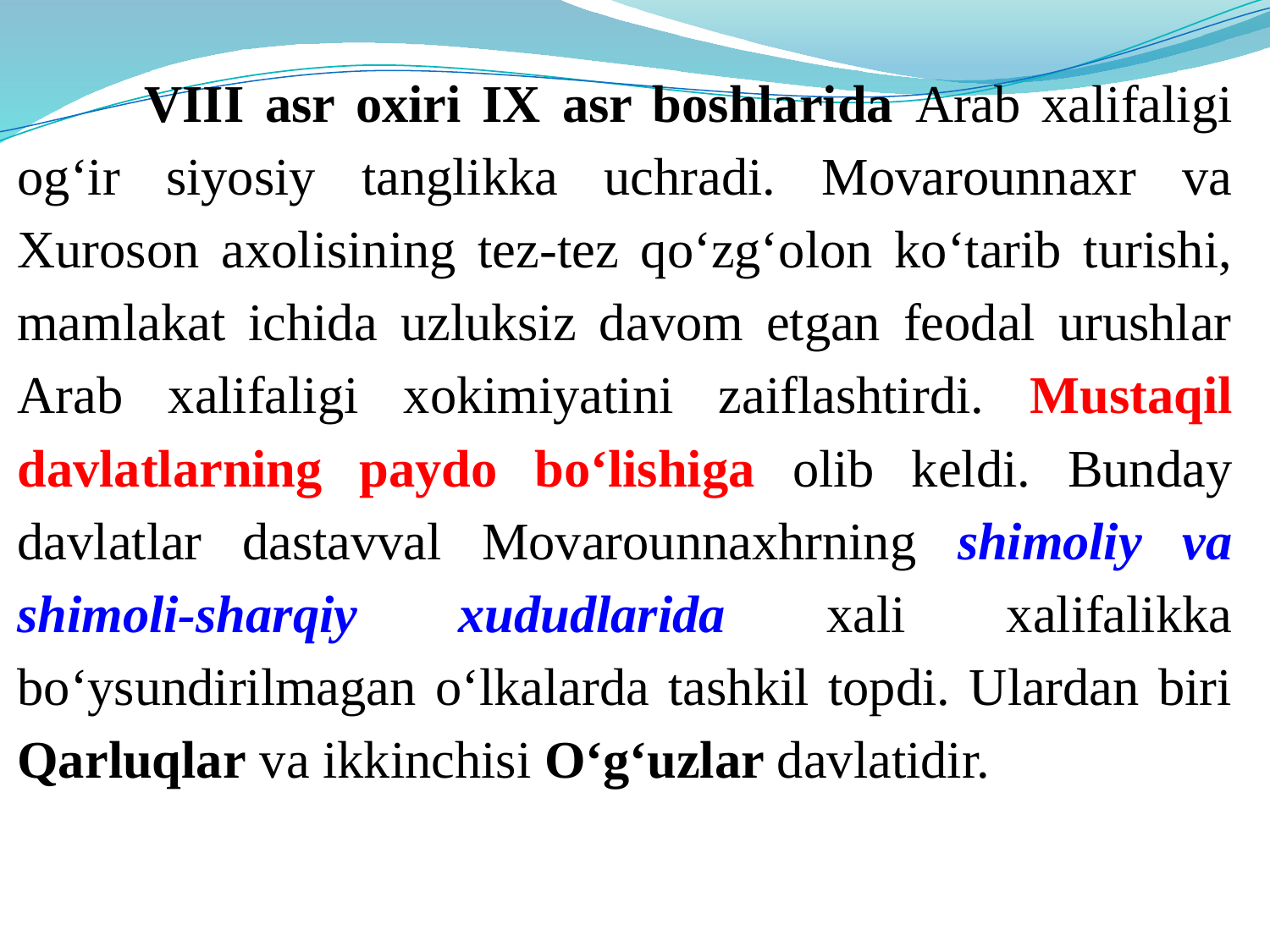

VІІІ asr oxiri ІX asr boshlarida Arab xalifaligi og‘ir siyosiy tanglikka uchradi. Movarounnaxr va Xuroson axolisining tez-tez qo‘zg‘olon ko‘tarib turishi, mamlakat ichida uzluksiz davom etgan feodal urushlar Arab xalifaligi xokimiyatini zaiflashtirdi. Mustaqil davlatlarning paydo bo‘lishiga olib keldi. Bunday davlatlar dastavval Movarounnaxhrning shimoliy va shimoli-sharqiy xududlarida xali xalifalikka bo‘ysundirilmagan o‘lkalarda tashkil topdi. Ulardan biri Qarluqlar va ikkinchisi O‘g‘uzlar davlatidir.